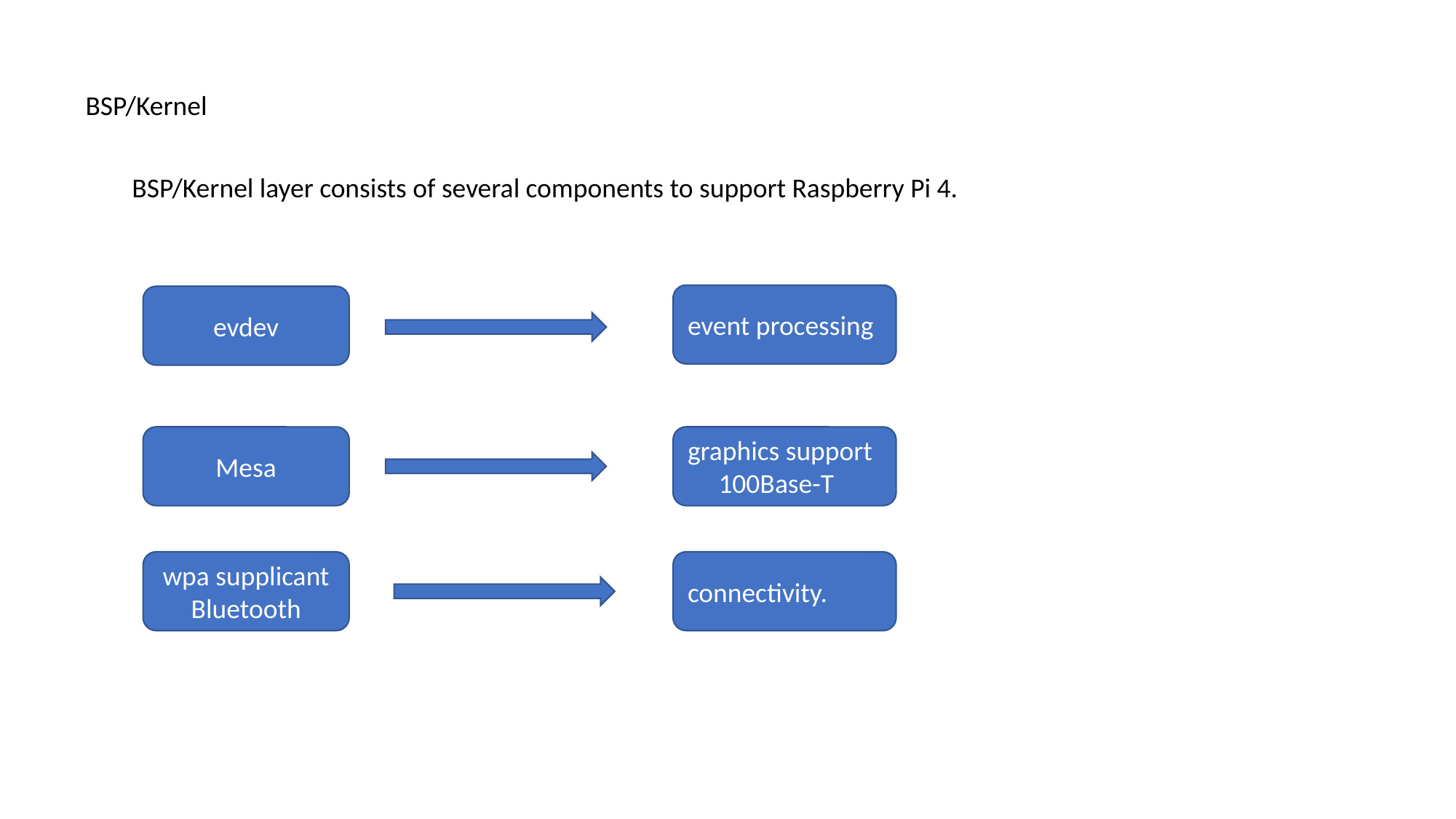

BSP/Kernel
BSP/Kernel layer consists of several components to support Raspberry Pi 4.
event processing
evdev

Mesa
graphics support
     100Base-T

wpa supplicant
Bluetooth
connectivity.